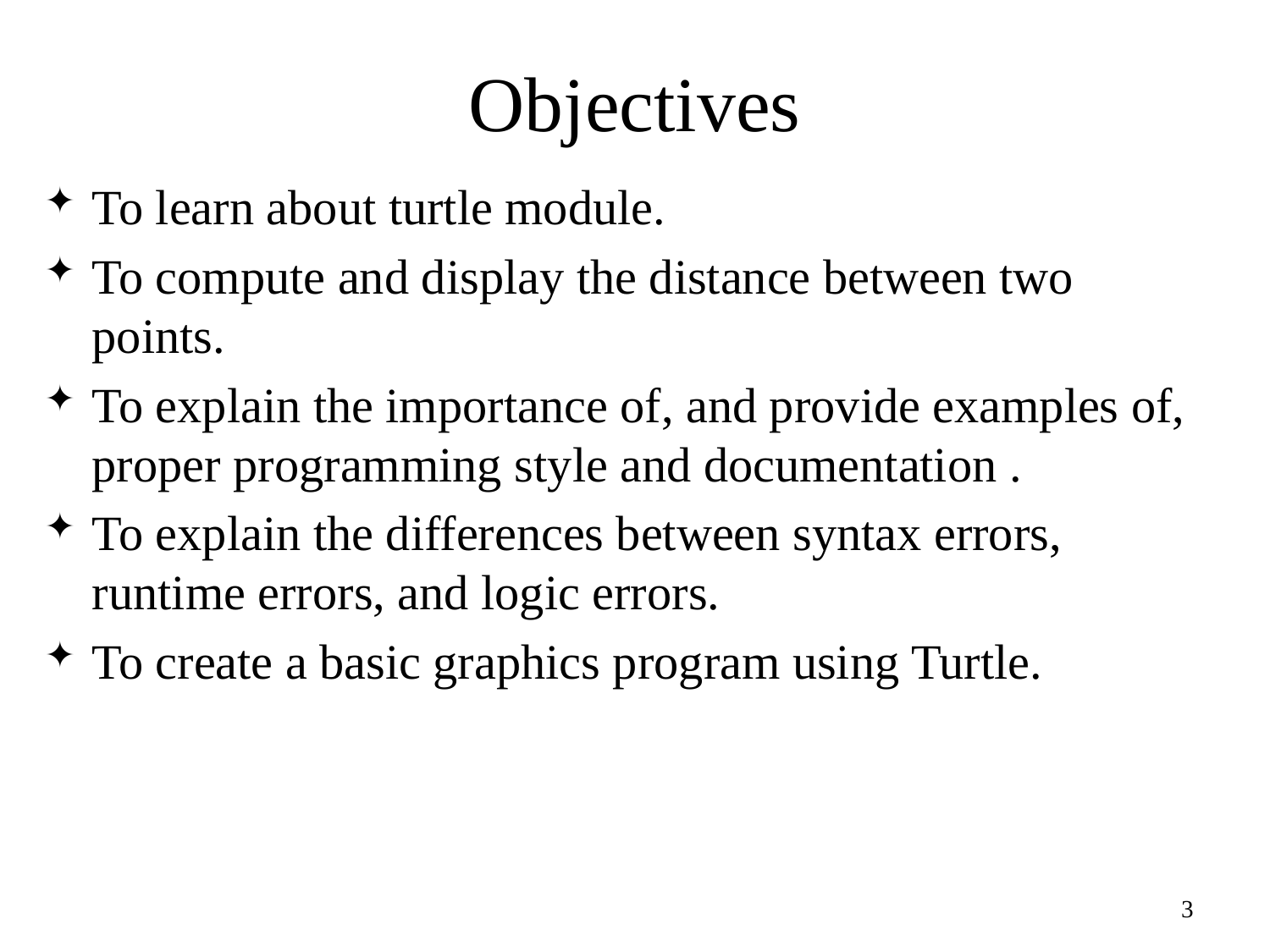

# Objectives
To learn about turtle module.
To compute and display the distance between two points.
To explain the importance of, and provide examples of, proper programming style and documentation .
To explain the differences between syntax errors, runtime errors, and logic errors.
To create a basic graphics program using Turtle.
3